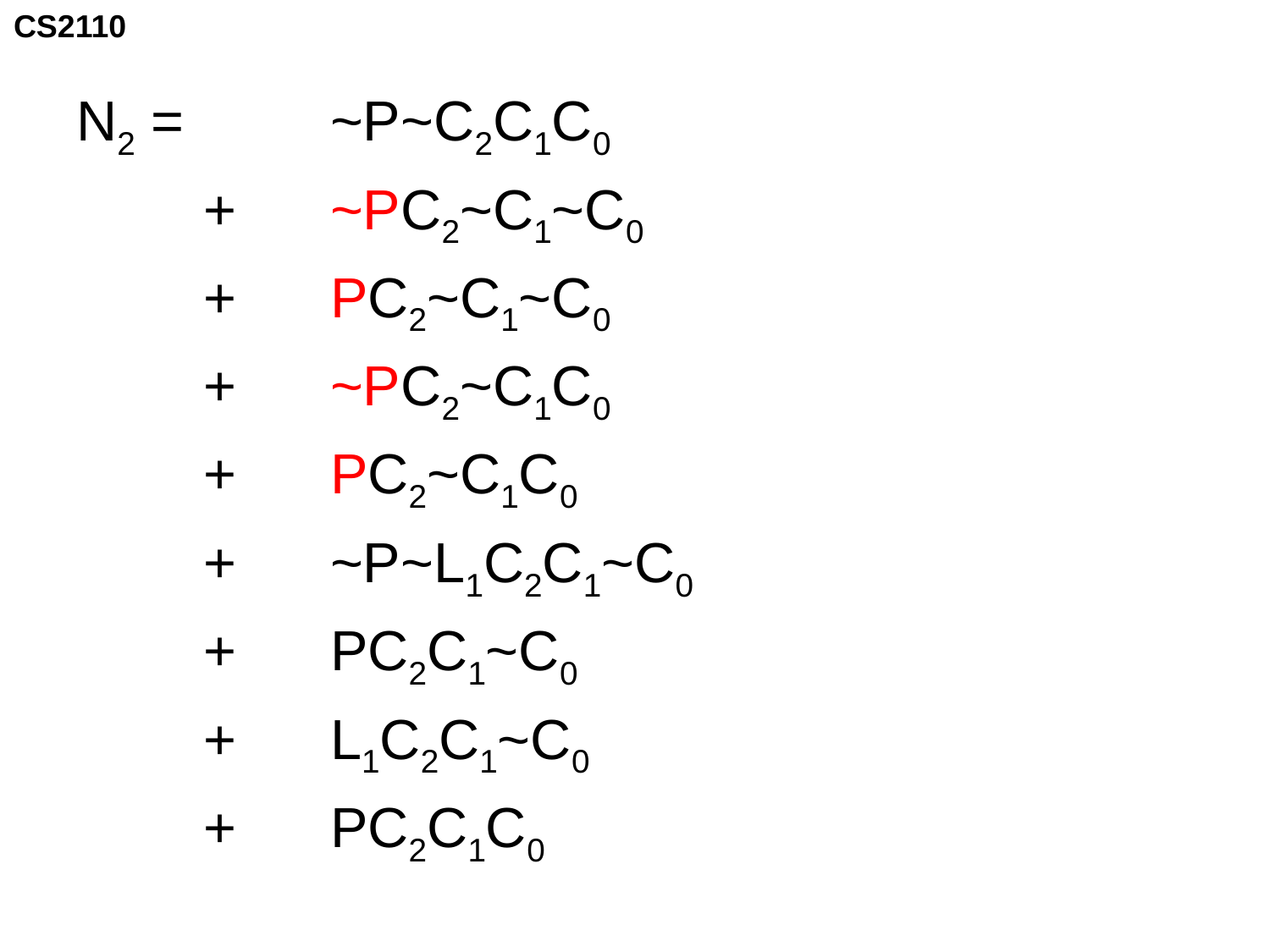

N2 = 		~P~C2C1C0
	+	~PC2~C1~C0
	+	PC2~C1~C0
	+	~PC2~C1C0
	+	PC2~C1C0
	+	~P~L1C2C1~C0
	+	PC2C1~C0
	+	L1C2C1~C0
	+	PC2C1C0